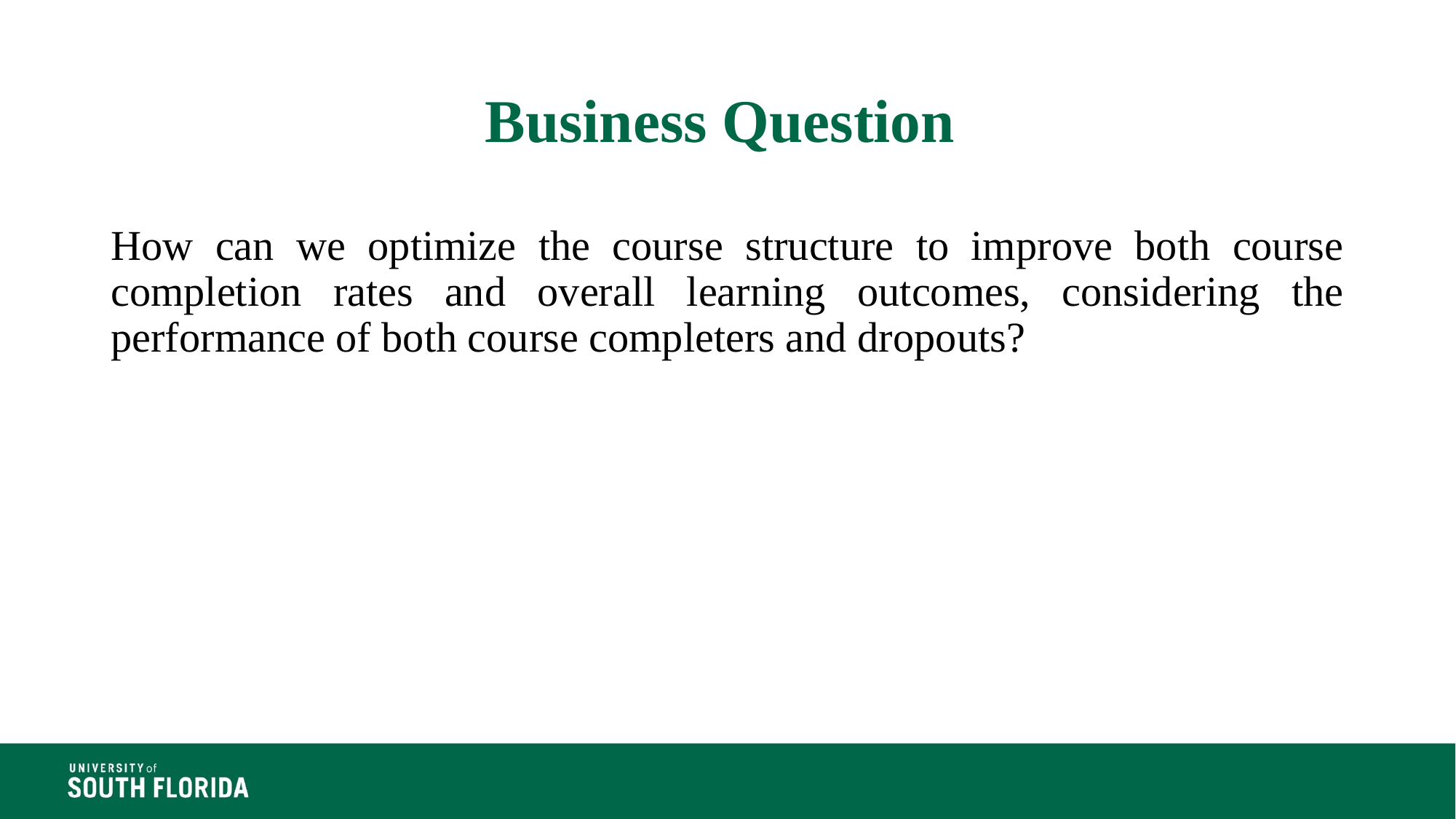

# Business Question
How can we optimize the course structure to improve both course completion rates and overall learning outcomes, considering the performance of both course completers and dropouts?